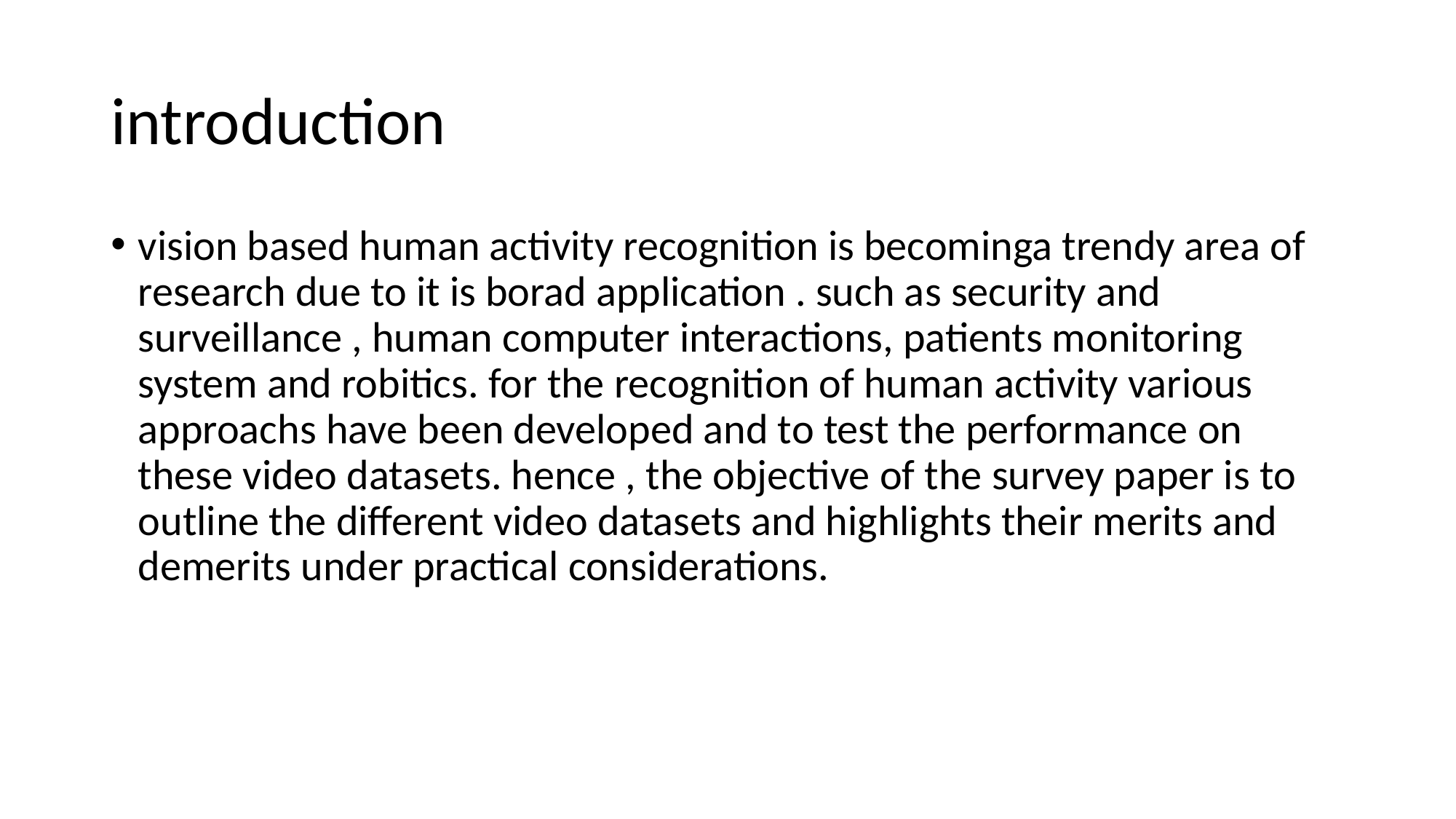

# introduction
vision based human activity recognition is becominga trendy area of research due to it is borad application . such as security and surveillance , human computer interactions, patients monitoring system and robitics. for the recognition of human activity various approachs have been developed and to test the performance on these video datasets. hence , the objective of the survey paper is to outline the different video datasets and highlights their merits and demerits under practical considerations.